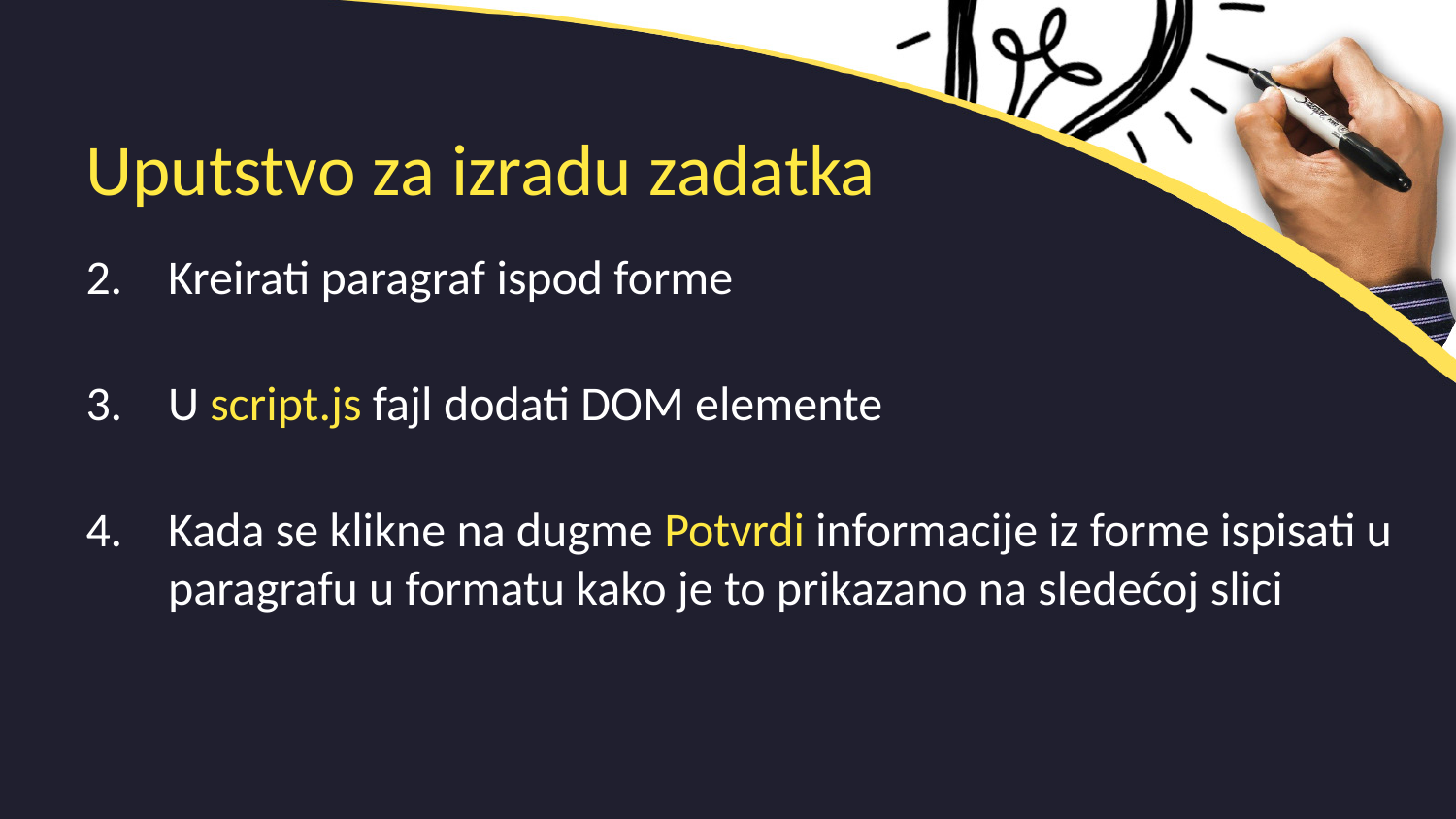

# Uputstvo za izradu zadatka
Kreirati paragraf ispod forme
U script.js fajl dodati DOM elemente
Kada se klikne na dugme Potvrdi informacije iz forme ispisati u paragrafu u formatu kako je to prikazano na sledećoj slici